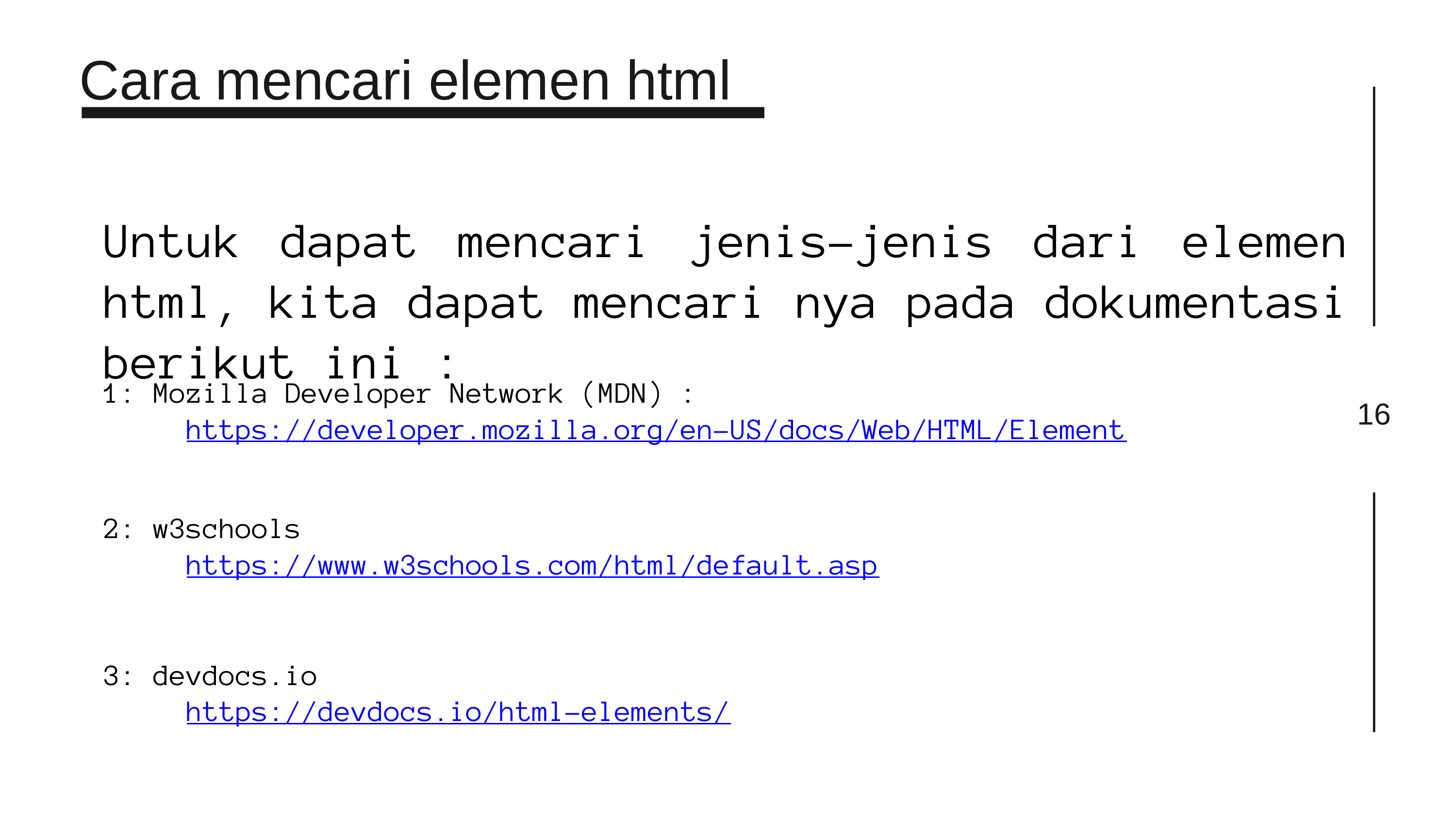

Cara mencari elemen html

16

Untuk dapat mencari jenis-jenis dari elemen html, kita dapat mencari nya pada dokumentasi berikut ini :
1: Mozilla Developer Network (MDN) :
     https://developer.mozilla.org/en-US/docs/Web/HTML/Element
2: w3schools
     https://www.w3schools.com/html/default.asp
3: devdocs.io
     https://devdocs.io/html-elements/